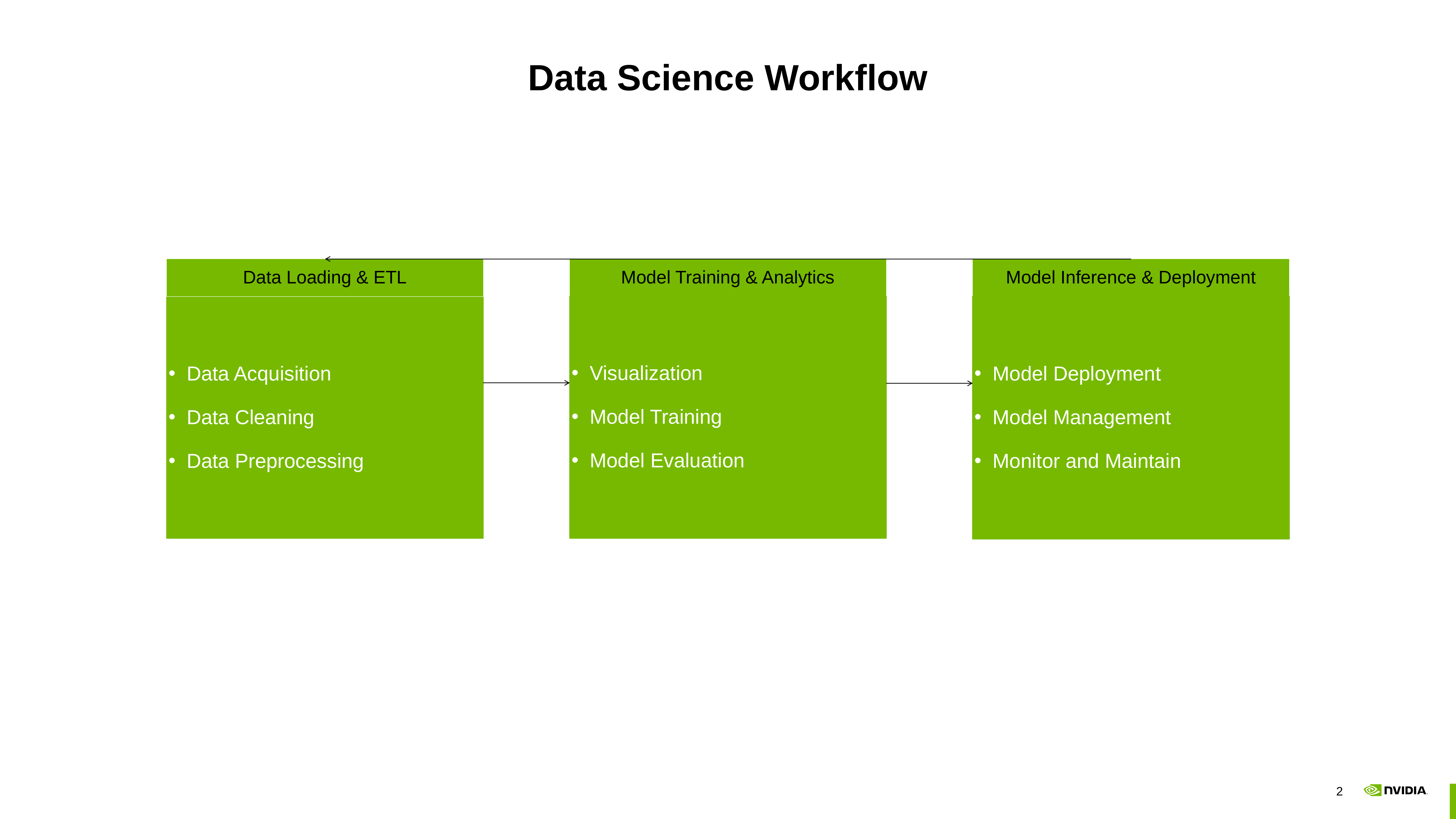

# Data Science Workflow
Data Loading & ETL
Model Training & Analytics
Model Inference & Deployment
Model Deployment

Model Management

Monitor and Maintain
Visualization

Model Training

Model Evaluation
Data Acquisition

Data Cleaning

Data Preprocessing